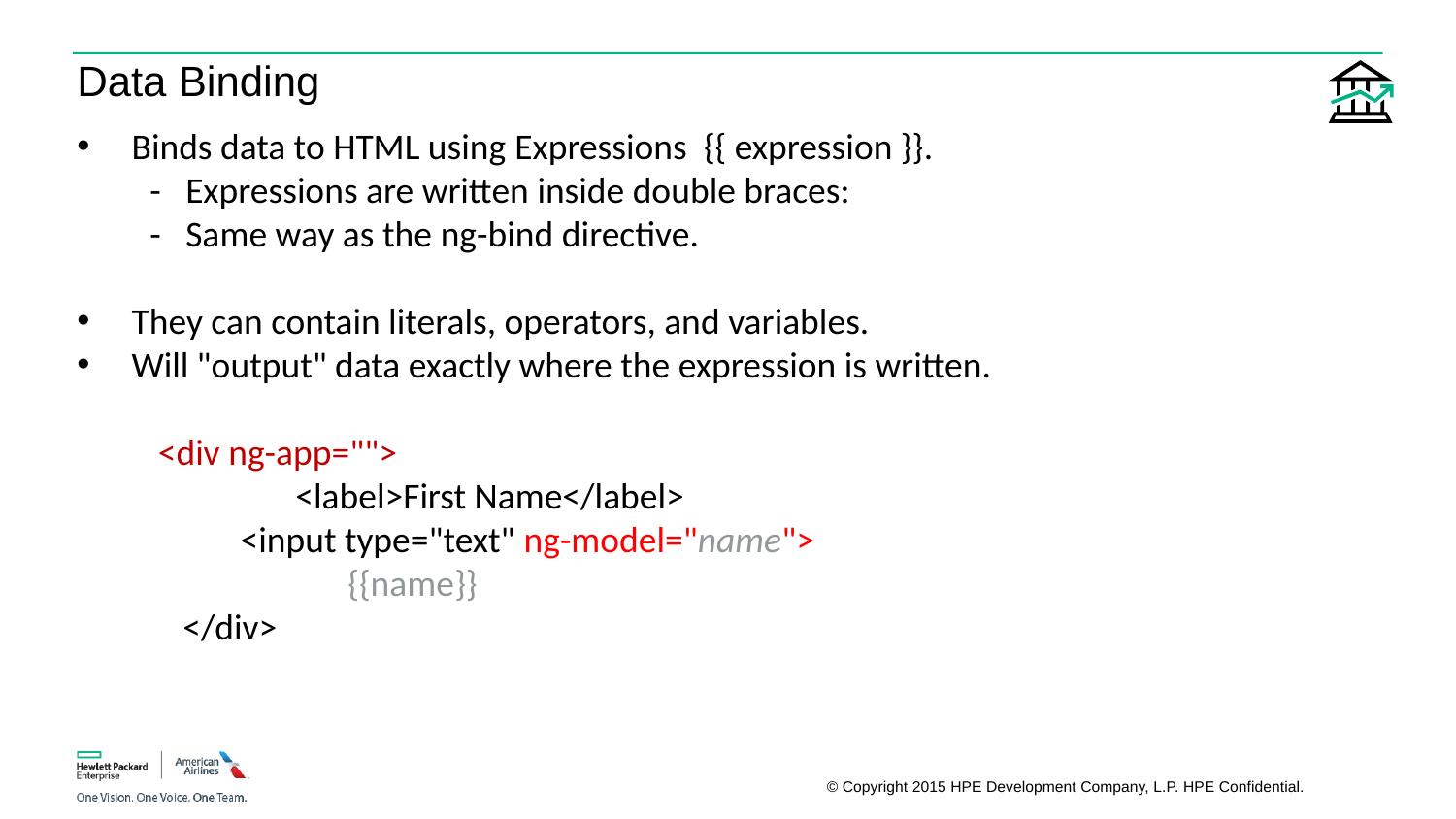

# Data Binding
Binds data to HTML using Expressions  {{ expression }}.
-   Expressions are written inside double braces:
-   Same way as the ng-bind directive.

They can contain literals, operators, and variables.
Will "output" data exactly where the expression is written.

 <div ng-app="">
        	<label>First Name</label>
           <input type="text" ng-model="name">
                        {{name}}
    </div>